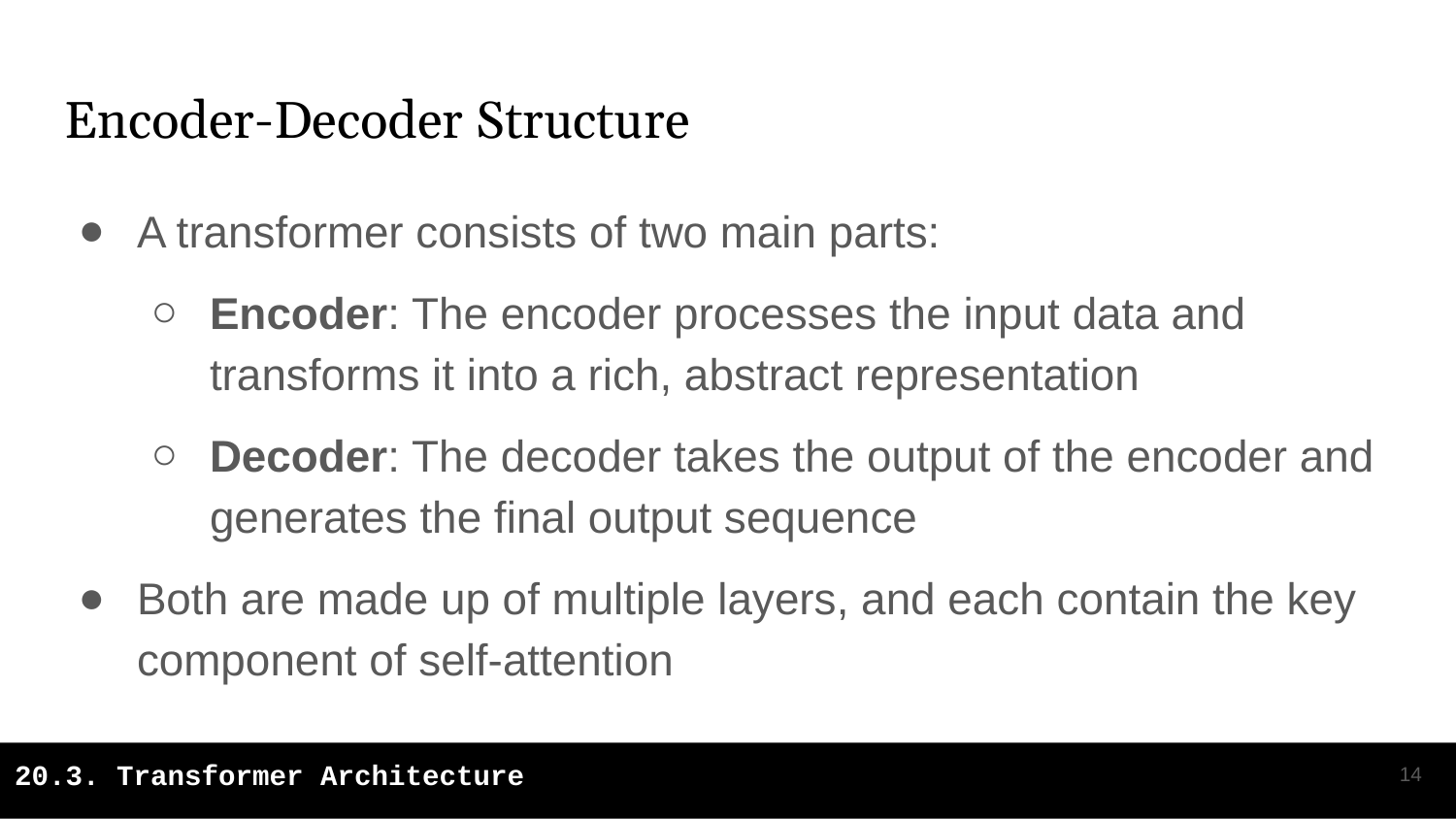

# Encoder-Decoder Structure
A transformer consists of two main parts:
Encoder: The encoder processes the input data and transforms it into a rich, abstract representation
Decoder: The decoder takes the output of the encoder and generates the final output sequence
Both are made up of multiple layers, and each contain the key component of self-attention
14
20.3. Transformer Architecture